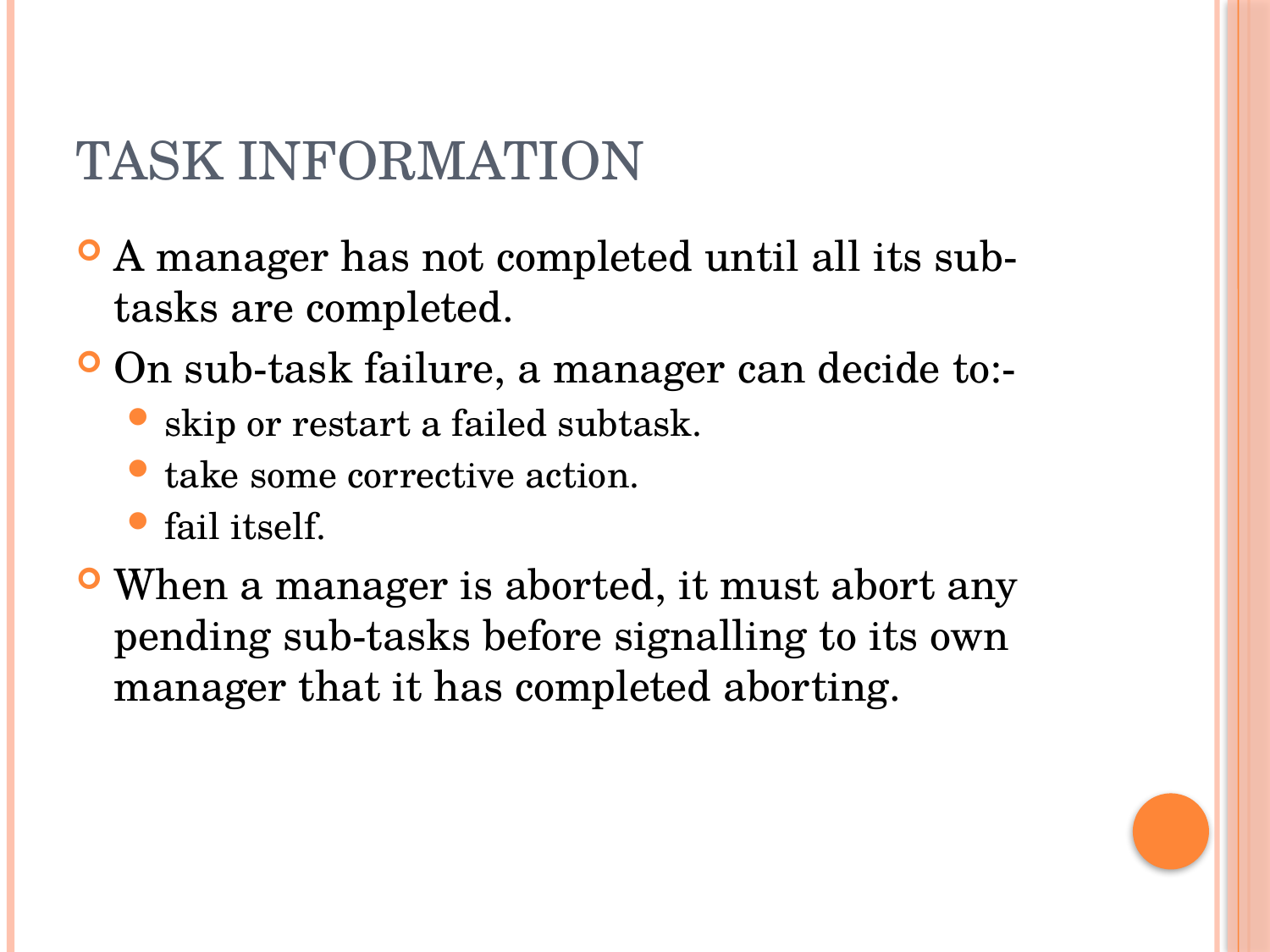

# Task information
A manager has not completed until all its sub-tasks are completed.
On sub-task failure, a manager can decide to:-
skip or restart a failed subtask.
take some corrective action.
fail itself.
When a manager is aborted, it must abort any pending sub-tasks before signalling to its own manager that it has completed aborting.